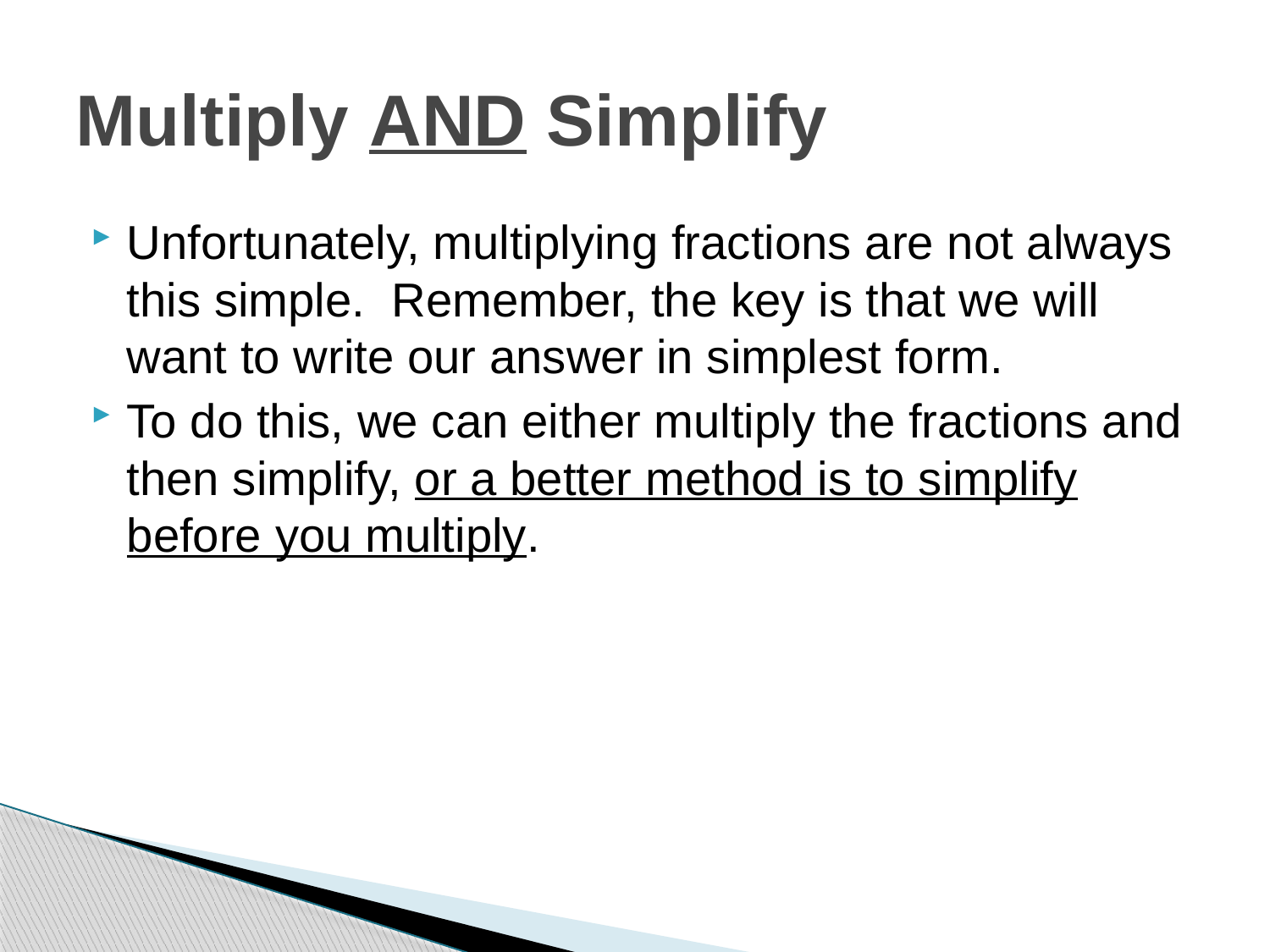

# Multiply AND Simplify
Unfortunately, multiplying fractions are not always this simple.  Remember, the key is that we will want to write our answer in simplest form.
To do this, we can either multiply the fractions and then simplify, or a better method is to simplify before you multiply.